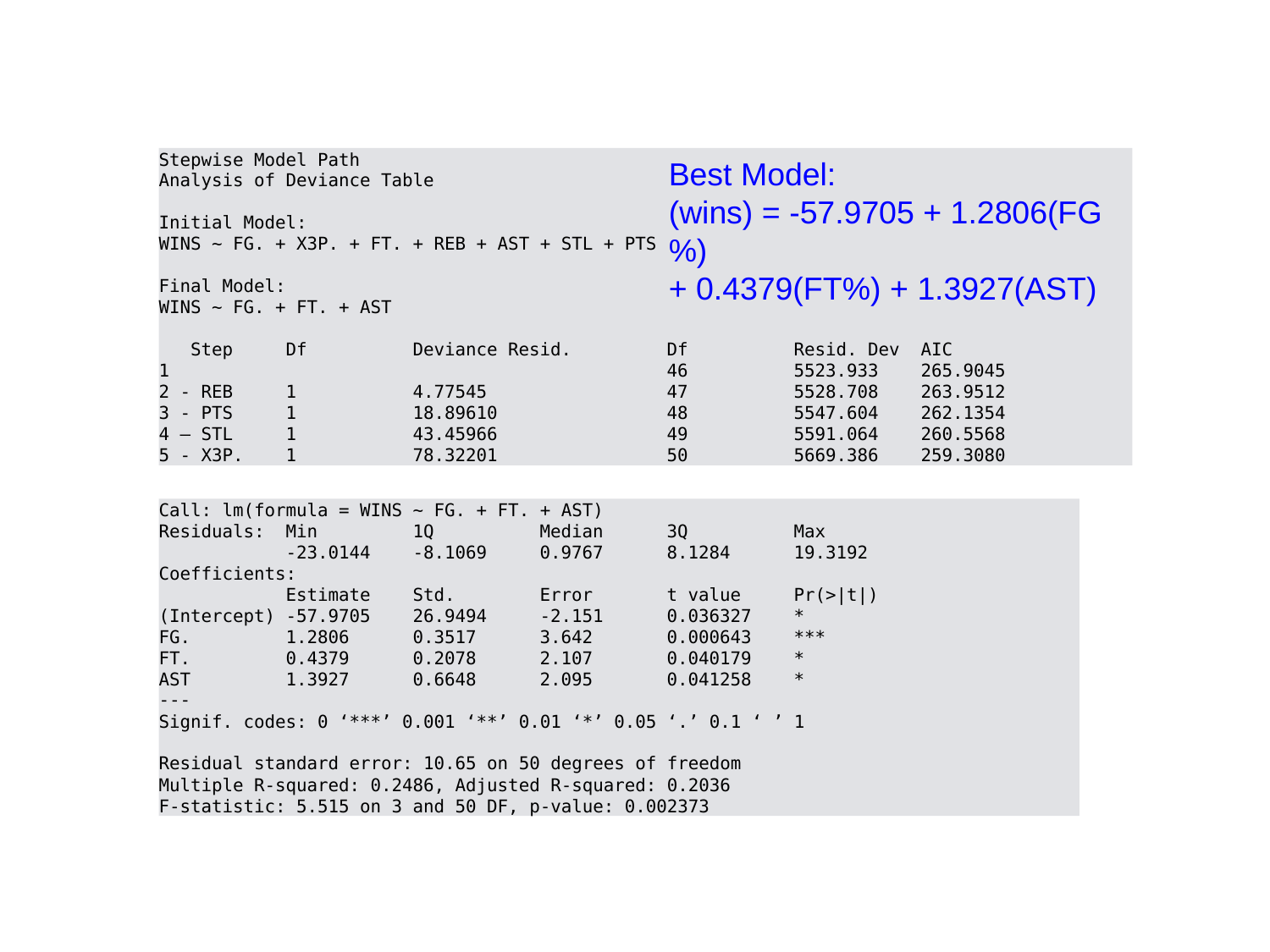

Stepwise Model Path
Analysis of Deviance Table

Initial Model:
WINS ~ FG. + X3P. + FT. + REB + AST + STL + PTS

Final Model:
WINS ~ FG. + FT. + AST

   Step	Df	Deviance Resid.	Df	Resid. Dev	AIC
1 				46 	5523.933 	265.9045
2 - REB 	1 	4.77545 		47 	5528.708 	263.9512
3 - PTS 	1 	18.89610 		48 	5547.604 	262.1354
4 – STL 	1 	43.45966 		49 	5591.064 	260.5568
5 - X3P. 	1 	78.32201 		50 	5669.386 	259.3080
Best Model:
(wins) = -57.9705 + 1.2806(FG%)
+ 0.4379(FT%) + 1.3927(AST)
Call: lm(formula = WINS ~ FG. + FT. + AST)
Residuals:  Min 	1Q 	Median 	3Q 	Max
	-23.0144 	-8.1069 	0.9767 	8.1284 	19.3192
Coefficients:
	Estimate	Std.	Error	t value	Pr(>|t|)
(Intercept) -57.9705	26.9494	-2.151	0.036327	*
FG. 	1.2806	0.3517 	3.642 	0.000643 	***
FT. 	0.4379   	0.2078	2.107 	0.040179 	*
AST 	1.3927   	0.6648	2.095 	0.041258 	*
---
Signif. codes: 0 ‘***’ 0.001 ‘**’ 0.01 ‘*’ 0.05 ‘.’ 0.1 ‘ ’ 1

Residual standard error: 10.65 on 50 degrees of freedom
Multiple R-squared: 0.2486, Adjusted R-squared: 0.2036
F-statistic: 5.515 on 3 and 50 DF, p-value: 0.002373